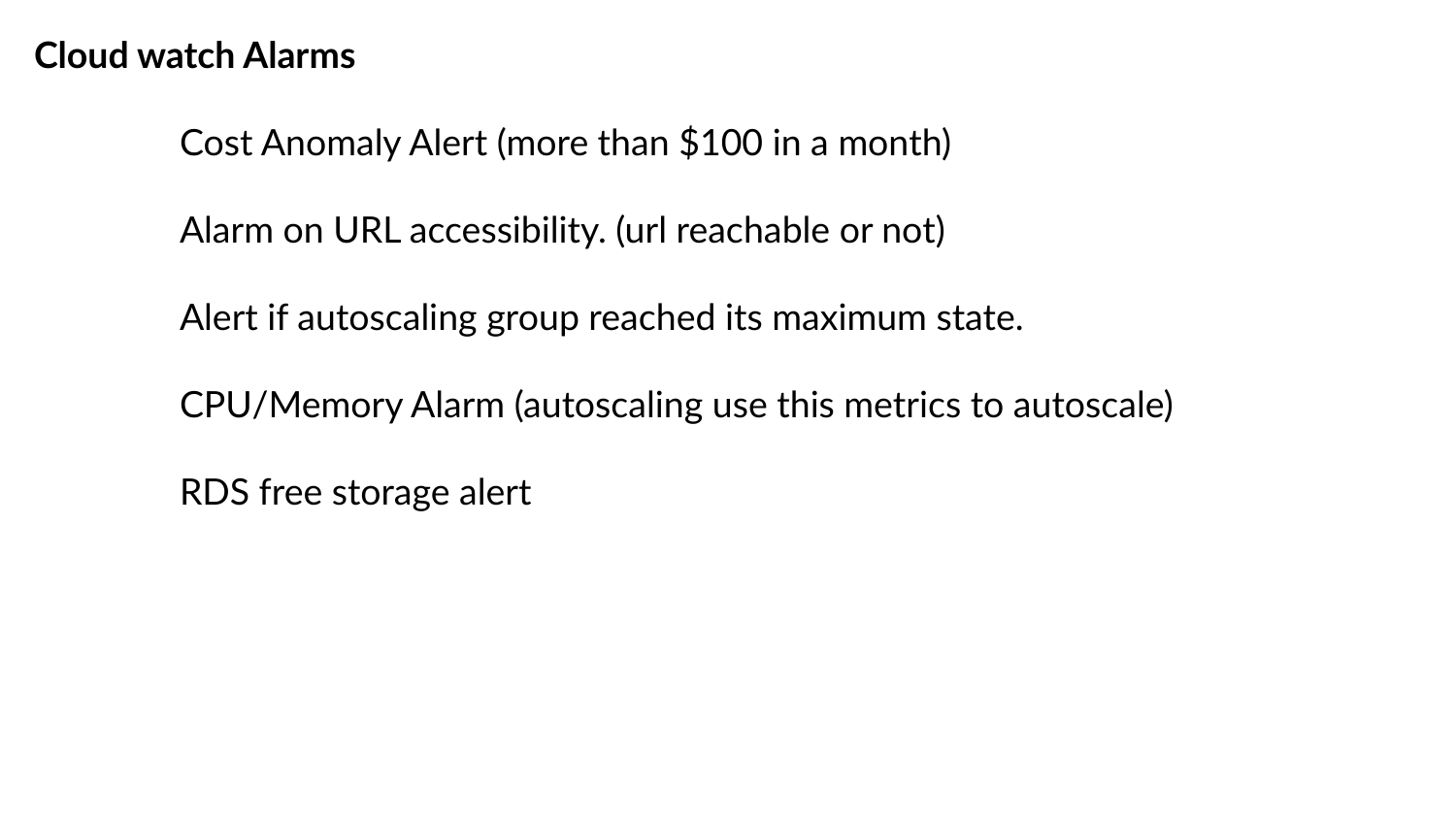

Cloud watch Alarms

	Cost Anomaly Alert (more than $100 in a month)

	Alarm on URL accessibility. (url reachable or not)

	Alert if autoscaling group reached its maximum state.

	CPU/Memory Alarm (autoscaling use this metrics to autoscale)

	RDS free storage alert